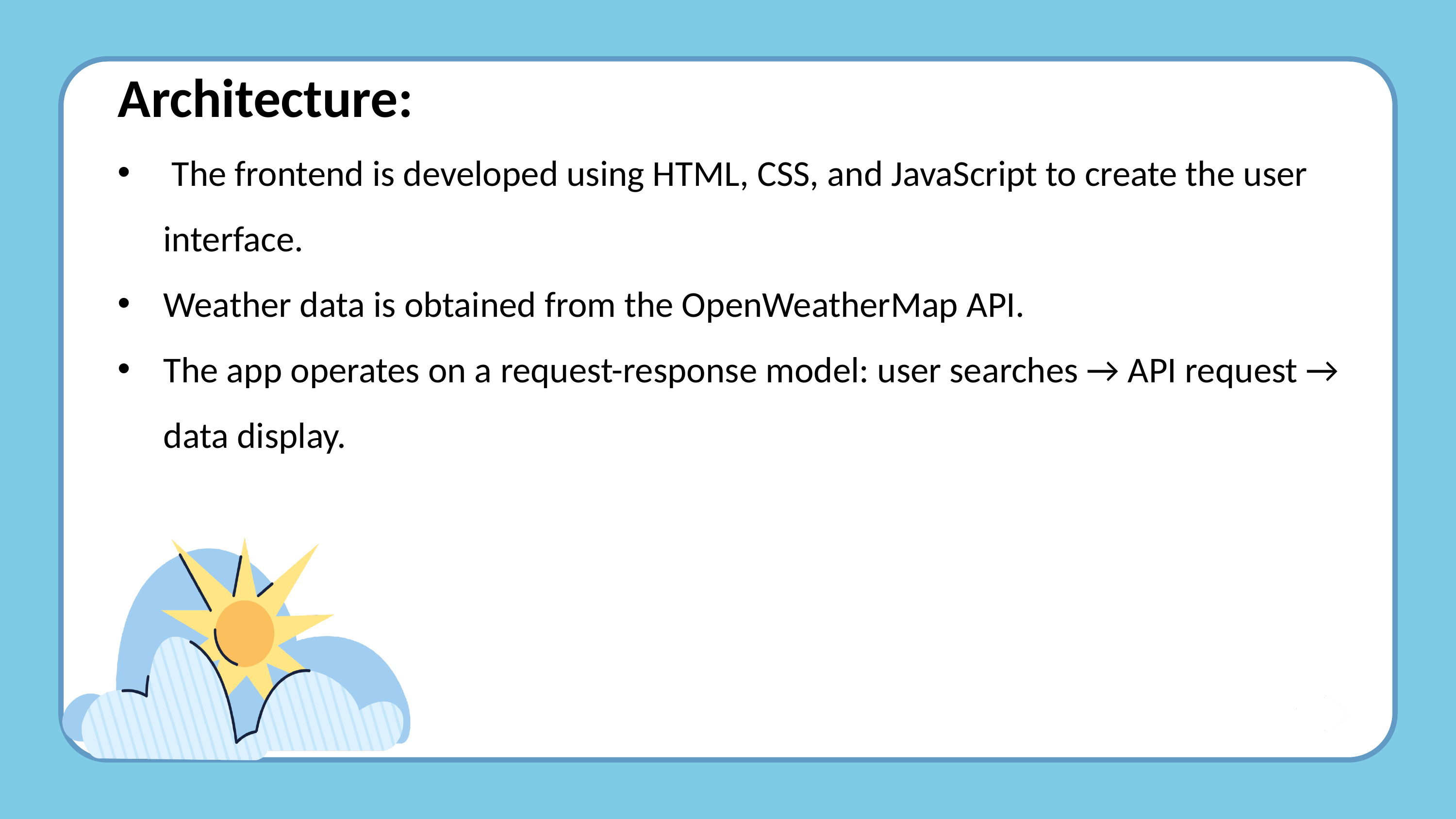

Architecture:
 The frontend is developed using HTML, CSS, and JavaScript to create the user interface.
Weather data is obtained from the OpenWeatherMap API.
The app operates on a request-response model: user searches → API request → data display.